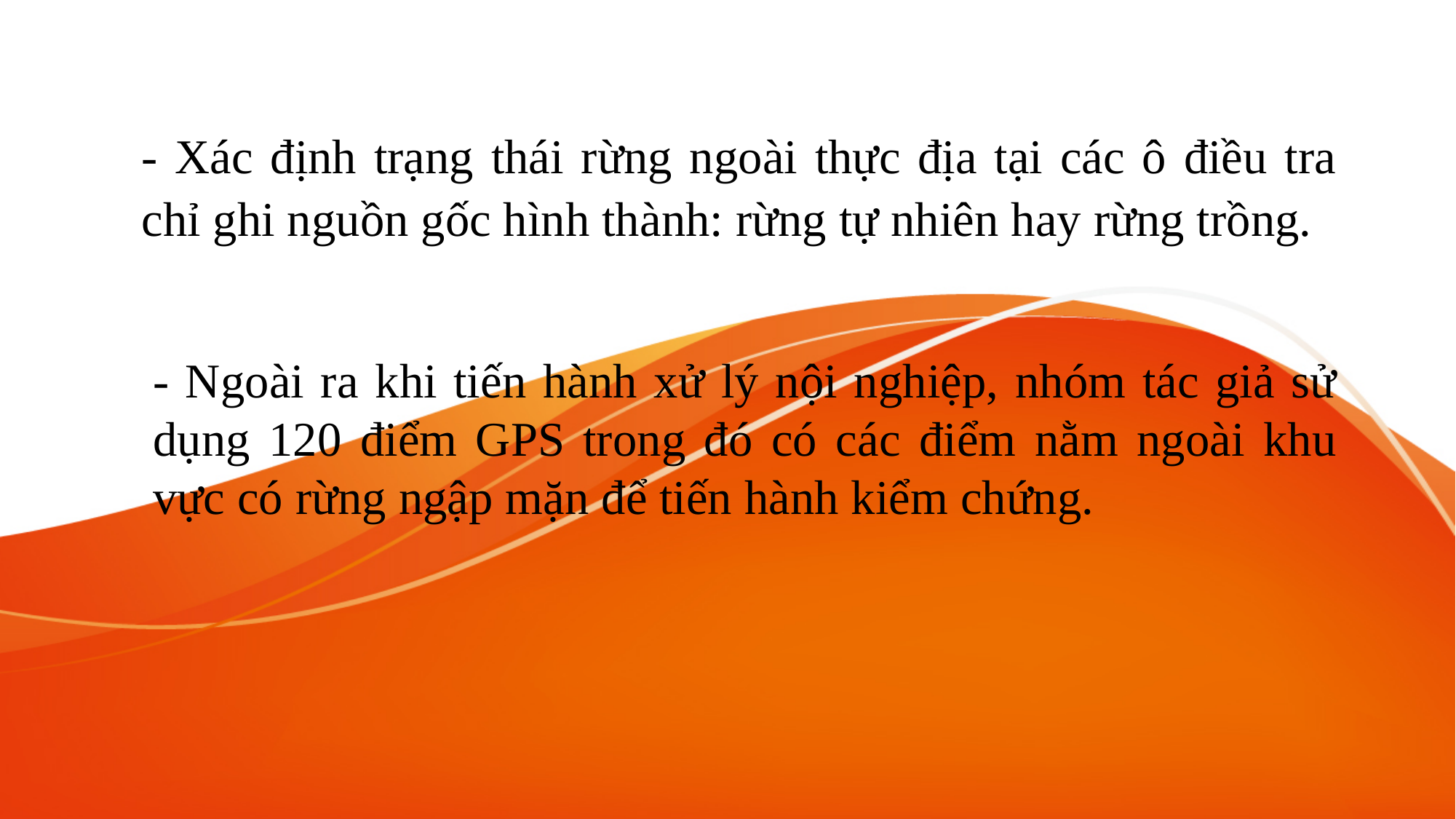

- Xác định trạng thái rừng ngoài thực địa tại các ô điều tra chỉ ghi nguồn gốc hình thành: rừng tự nhiên hay rừng trồng.
- Ngoài ra khi tiến hành xử lý nội nghiệp, nhóm tác giả sử dụng 120 điểm GPS trong đó có các điểm nằm ngoài khu vực có rừng ngập mặn để tiến hành kiểm chứng.